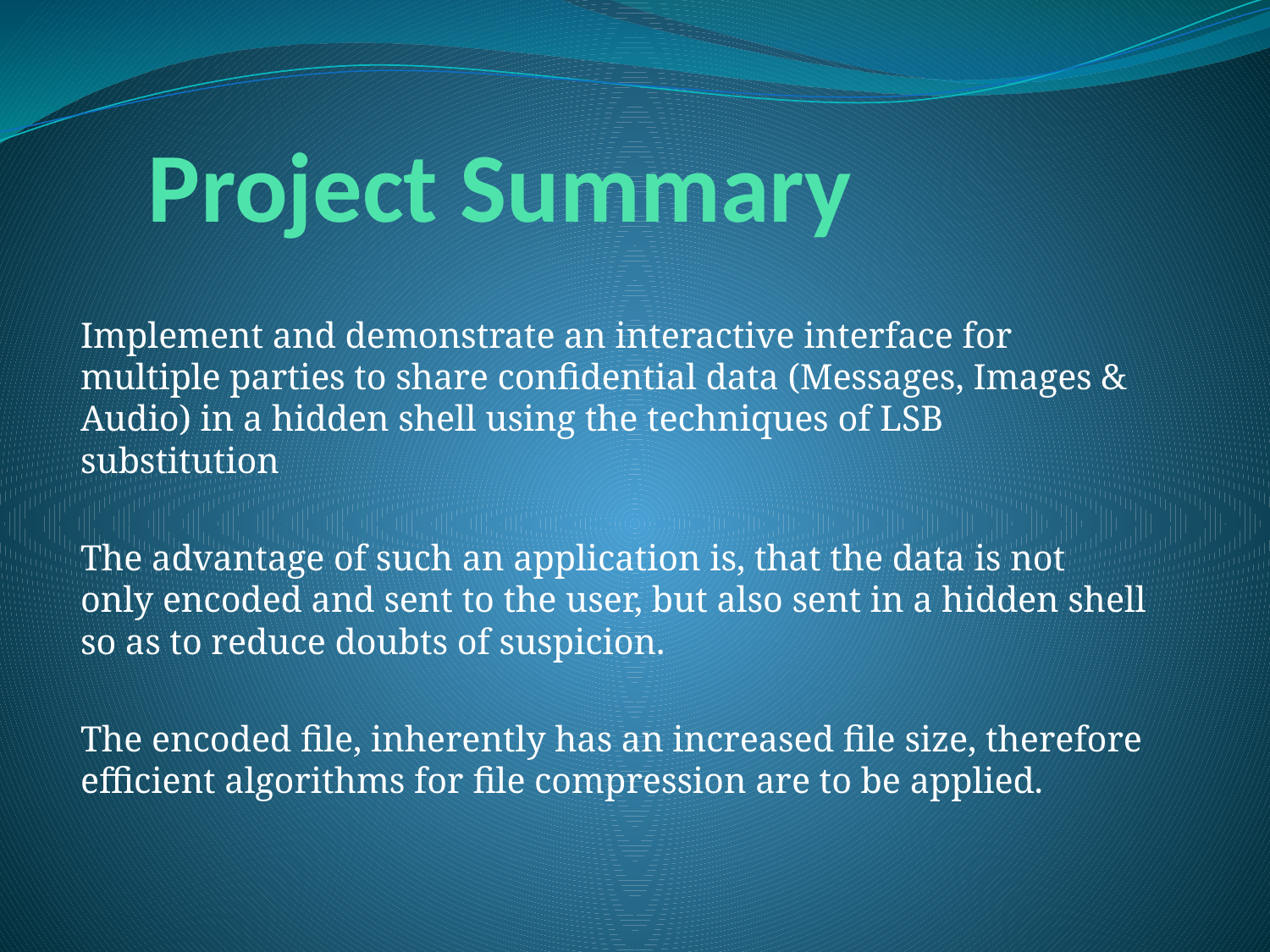

# Project Summary
Implement and demonstrate an interactive interface for multiple parties to share confidential data (Messages, Images & Audio) in a hidden shell using the techniques of LSB substitution

The advantage of such an application is, that the data is not only encoded and sent to the user, but also sent in a hidden shell so as to reduce doubts of suspicion.

The encoded file, inherently has an increased file size, therefore efficient algorithms for file compression are to be applied.